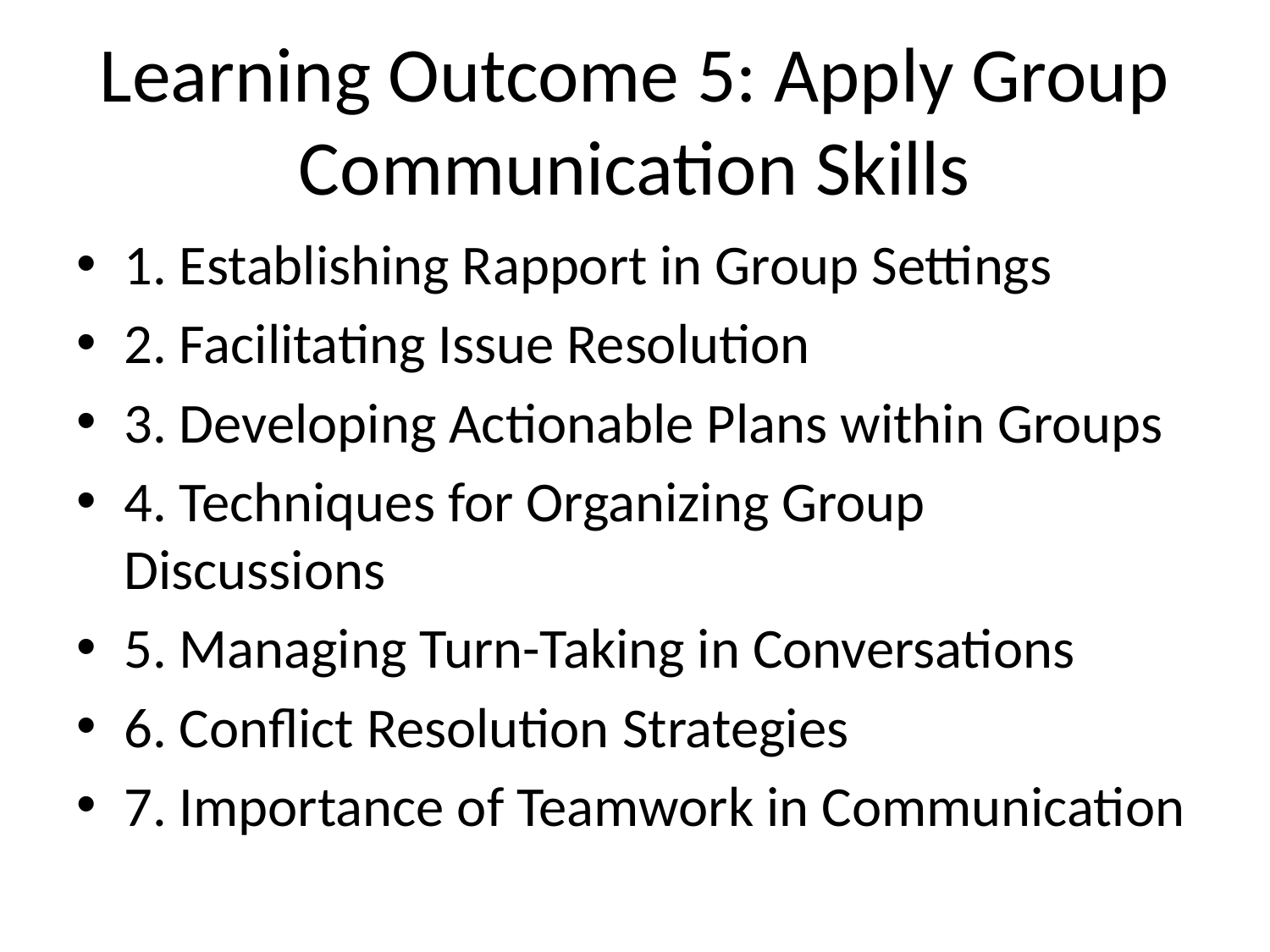

# Learning Outcome 5: Apply Group Communication Skills
1. Establishing Rapport in Group Settings
2. Facilitating Issue Resolution
3. Developing Actionable Plans within Groups
4. Techniques for Organizing Group Discussions
5. Managing Turn-Taking in Conversations
6. Conflict Resolution Strategies
7. Importance of Teamwork in Communication